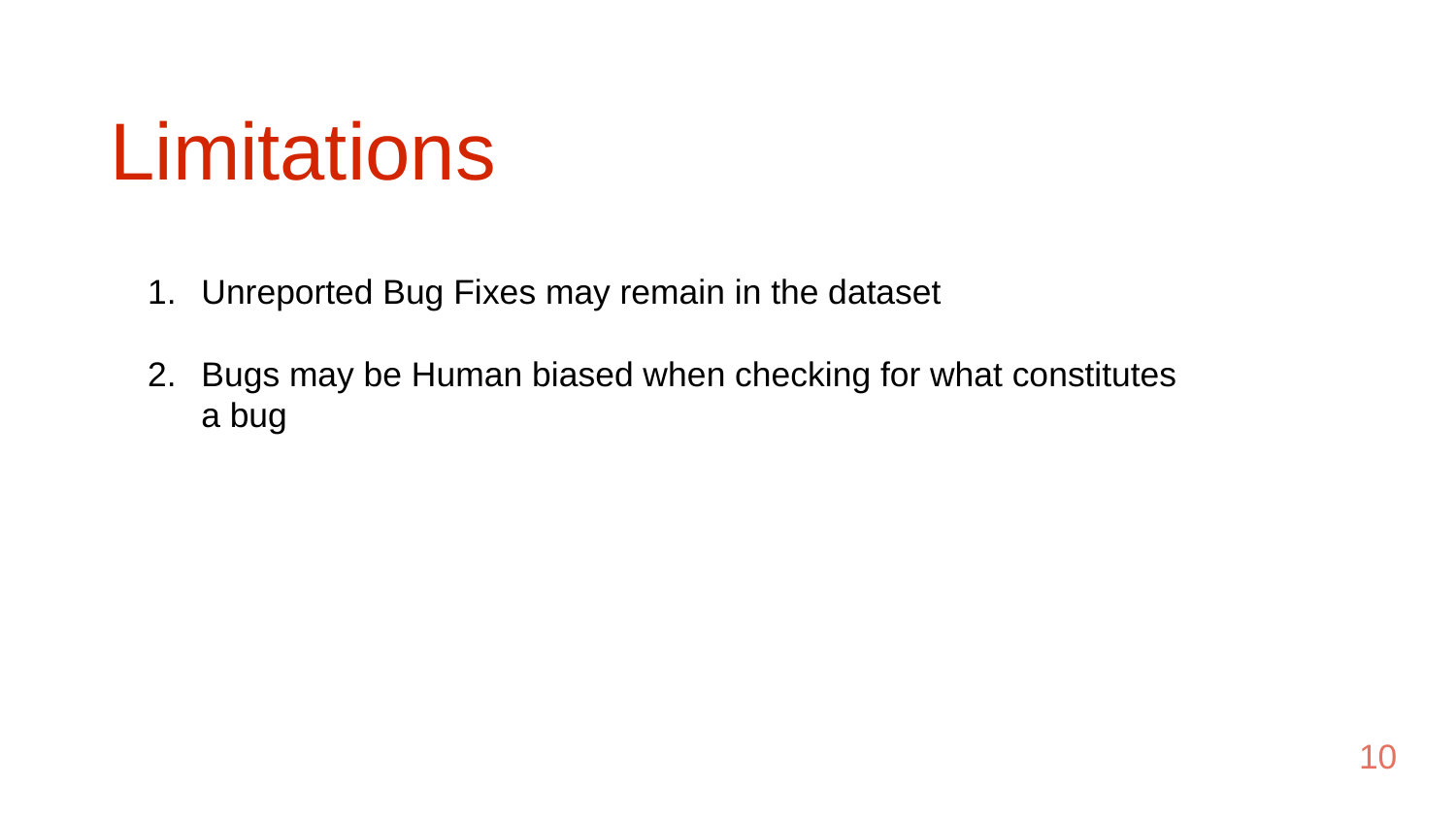

Limitations
Unreported Bug Fixes may remain in the dataset

Bugs may be Human biased when checking for what constitutes a bug
10